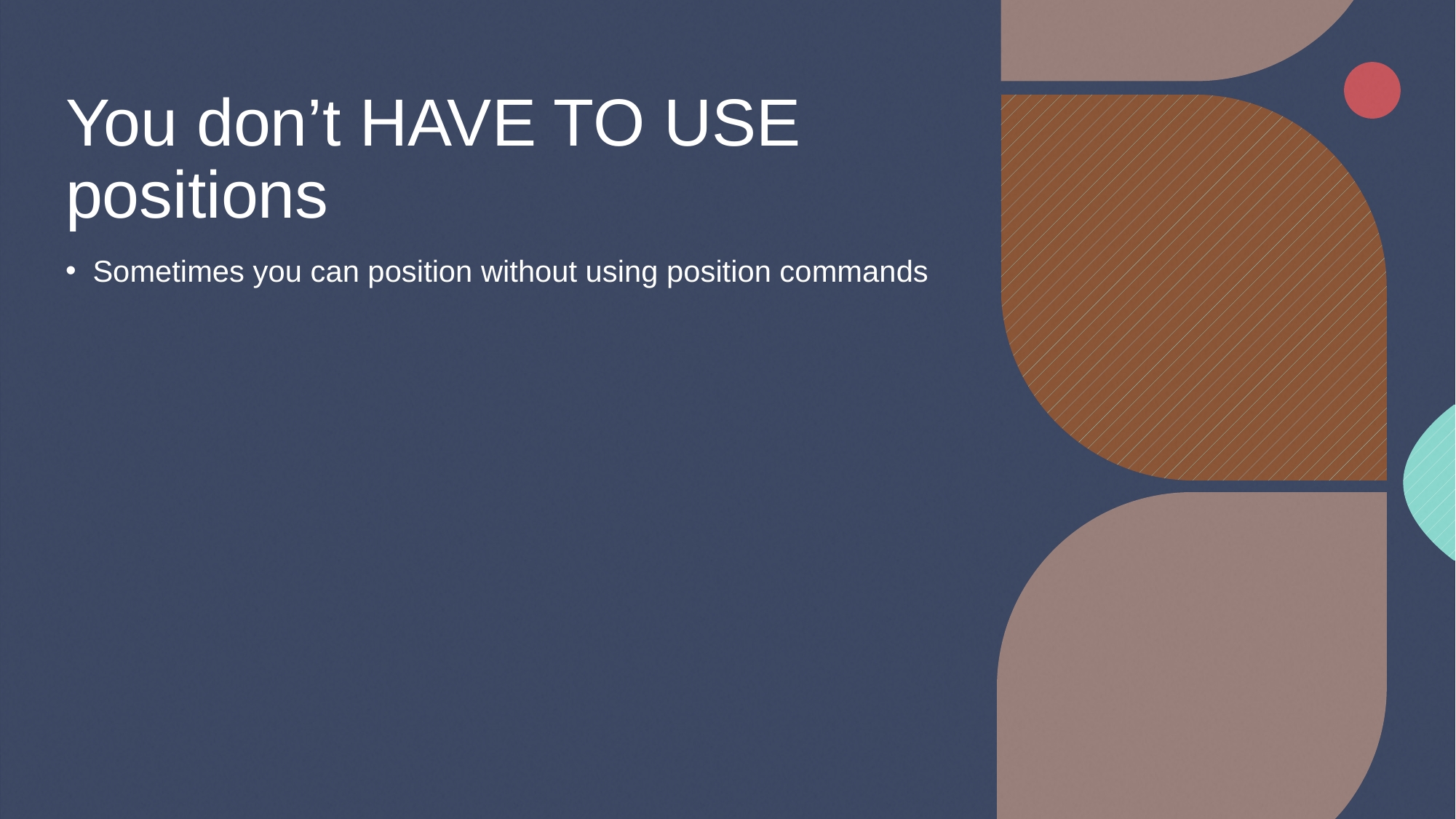

# You don’t HAVE TO USE positions
Sometimes you can position without using position commands